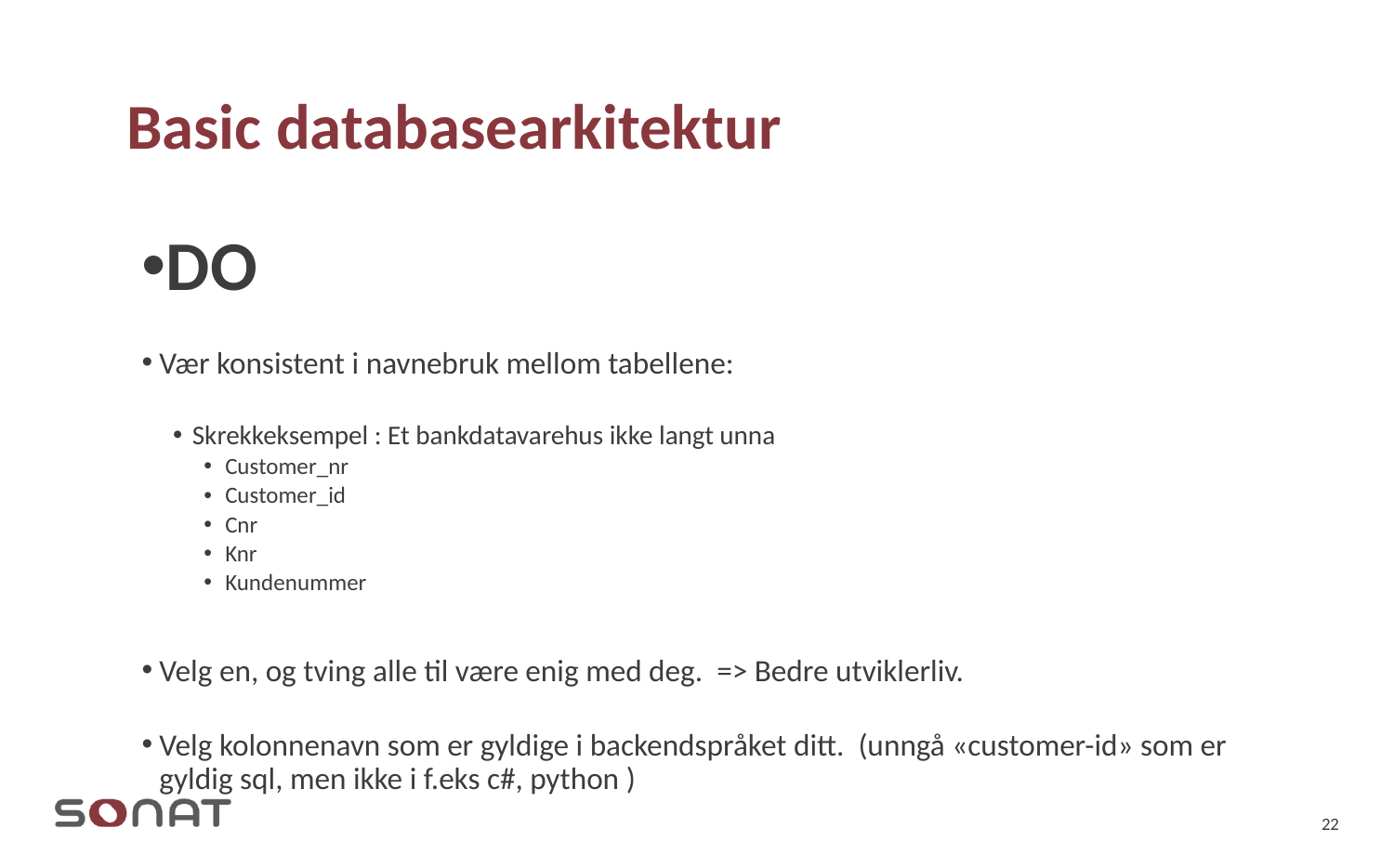

# Basic databasearkitektur
DO

Vær konsistent i navnebruk mellom tabellene:

Skrekkeksempel : Et bankdatavarehus ikke langt unna
Customer_nr
Customer_id
Cnr
Knr
Kundenummer

Velg en, og tving alle til være enig med deg.  => Bedre utviklerliv.

Velg kolonnenavn som er gyldige i backendspråket ditt.  (unngå «customer-id» som er gyldig sql, men ikke i f.eks c#, python )
22